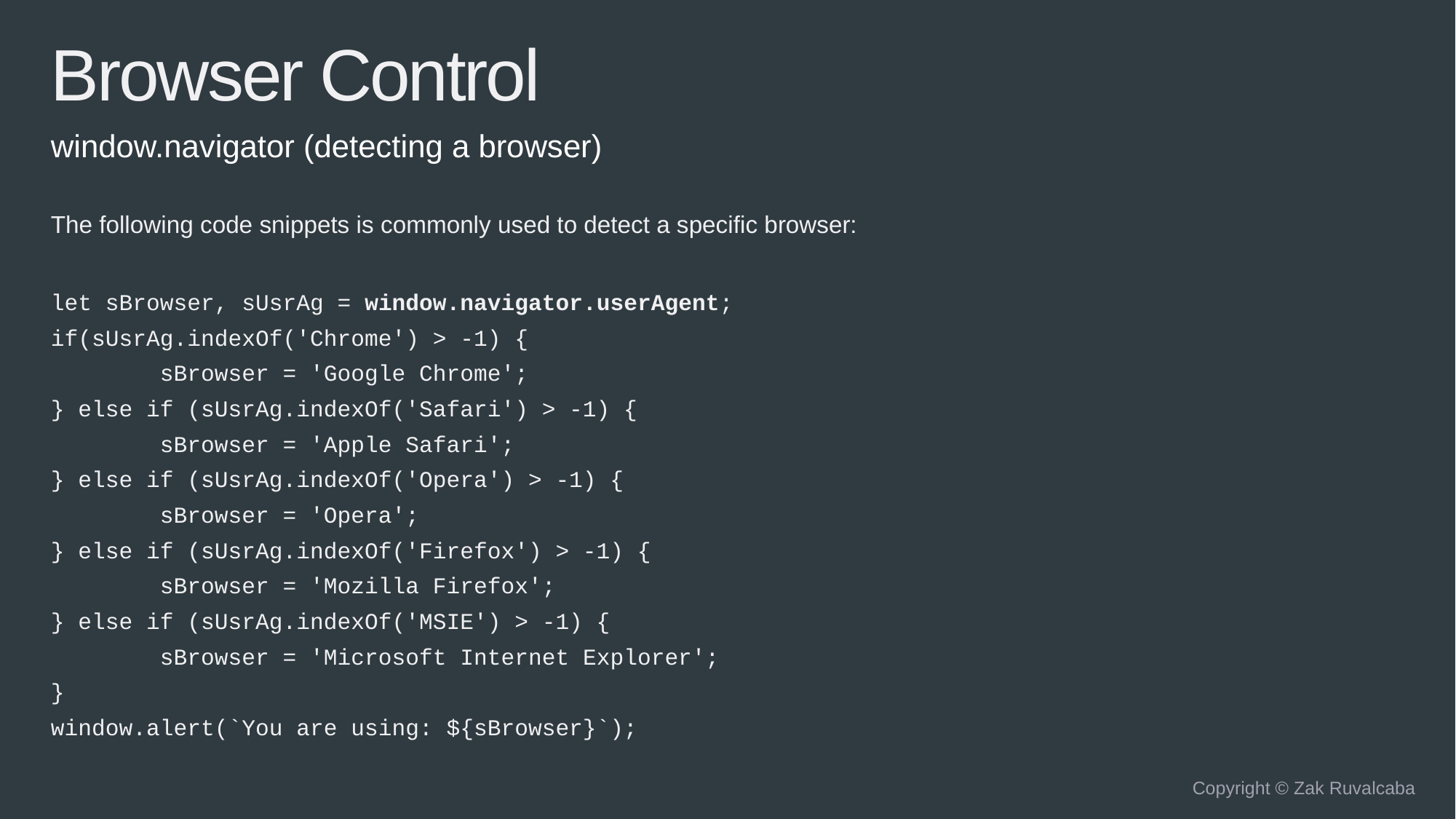

# Browser Control
window.navigator (detecting a browser)
The following code snippets is commonly used to detect a specific browser:

let sBrowser, sUsrAg = window.navigator.userAgent;
if(sUsrAg.indexOf('Chrome') > -1) {
	sBrowser = 'Google Chrome';
} else if (sUsrAg.indexOf('Safari') > -1) {
	sBrowser = 'Apple Safari';
} else if (sUsrAg.indexOf('Opera') > -1) {
	sBrowser = 'Opera';
} else if (sUsrAg.indexOf('Firefox') > -1) {
	sBrowser = 'Mozilla Firefox';
} else if (sUsrAg.indexOf('MSIE') > -1) {
	sBrowser = 'Microsoft Internet Explorer';
}
window.alert(`You are using: ${sBrowser}`);